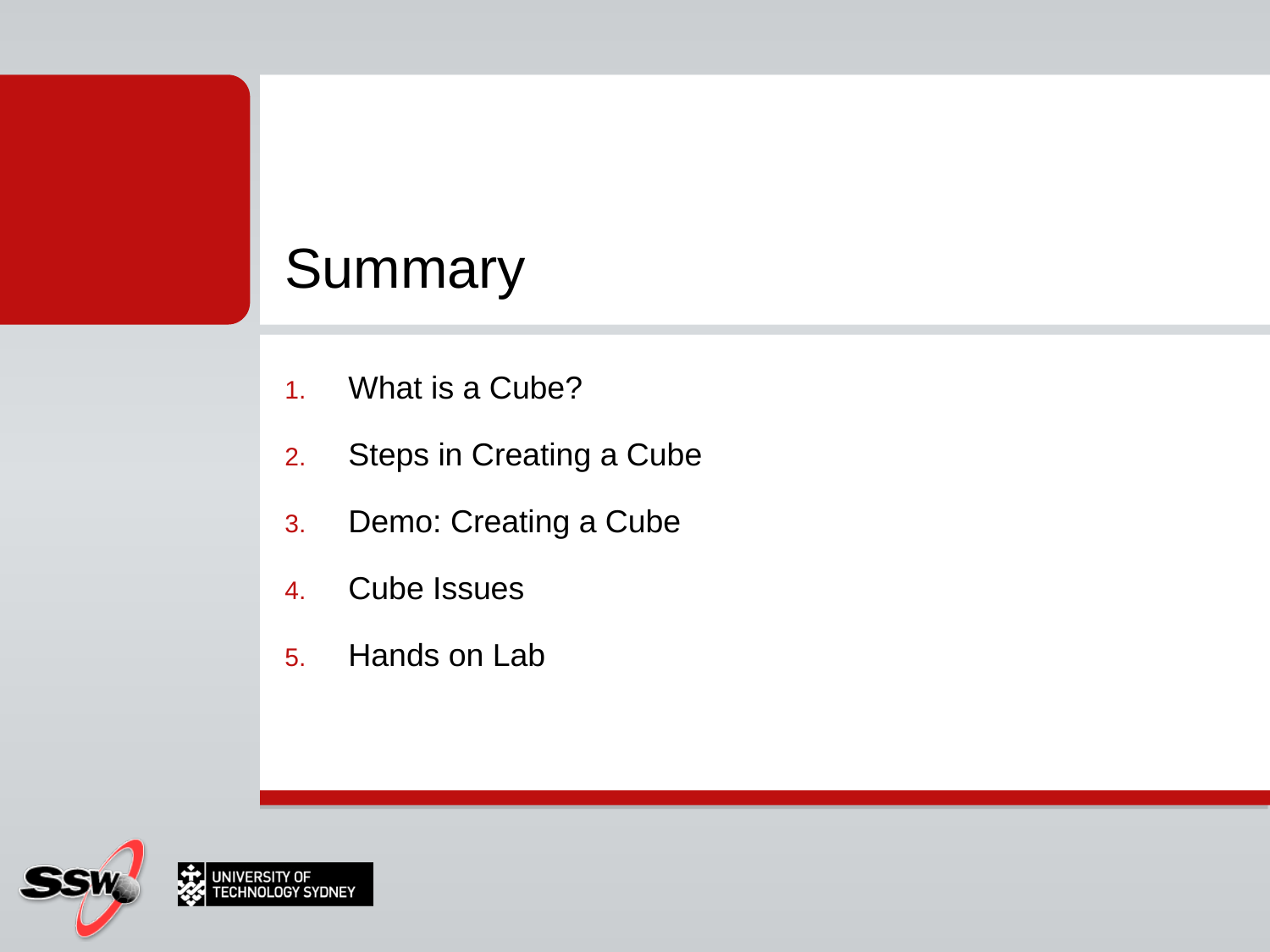

# Summary
What is a Cube?
Steps in Creating a Cube
Demo: Creating a Cube
Cube Issues
Hands on Lab